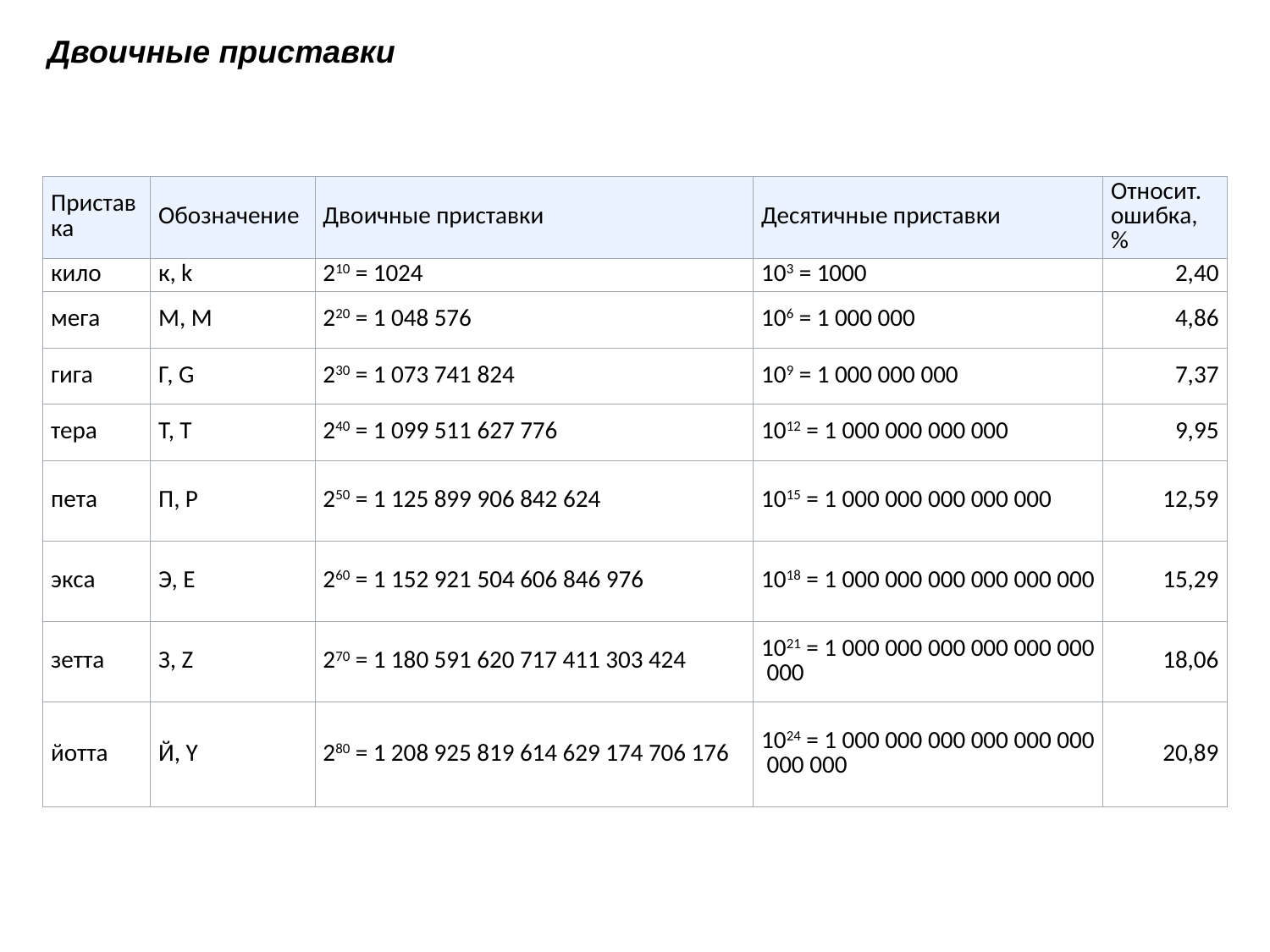

Двоичные приставки
| Приставка | Обозначение | Двоичные приставки | Десятичные приставки | Относит. ошибка, % |
| --- | --- | --- | --- | --- |
| кило | к, k | 210 = 1024 | 103 = 1000 | 2,40 |
| мега | М, M | 220 = 1 048 576 | 106 = 1 000 000 | 4,86 |
| гига | Г, G | 230 = 1 073 741 824 | 109 = 1 000 000 000 | 7,37 |
| тера | Т, T | 240 = 1 099 511 627 776 | 1012 = 1 000 000 000 000 | 9,95 |
| пета | П, P | 250 = 1 125 899 906 842 624 | 1015 = 1 000 000 000 000 000 | 12,59 |
| экса | Э, E | 260 = 1 152 921 504 606 846 976 | 1018 = 1 000 000 000 000 000 000 | 15,29 |
| зетта | З, Z | 270 = 1 180 591 620 717 411 303 424 | 1021 = 1 000 000 000 000 000 000 000 | 18,06 |
| йотта | Й, Y | 280 = 1 208 925 819 614 629 174 706 176 | 1024 = 1 000 000 000 000 000 000 000 000 | 20,89 |